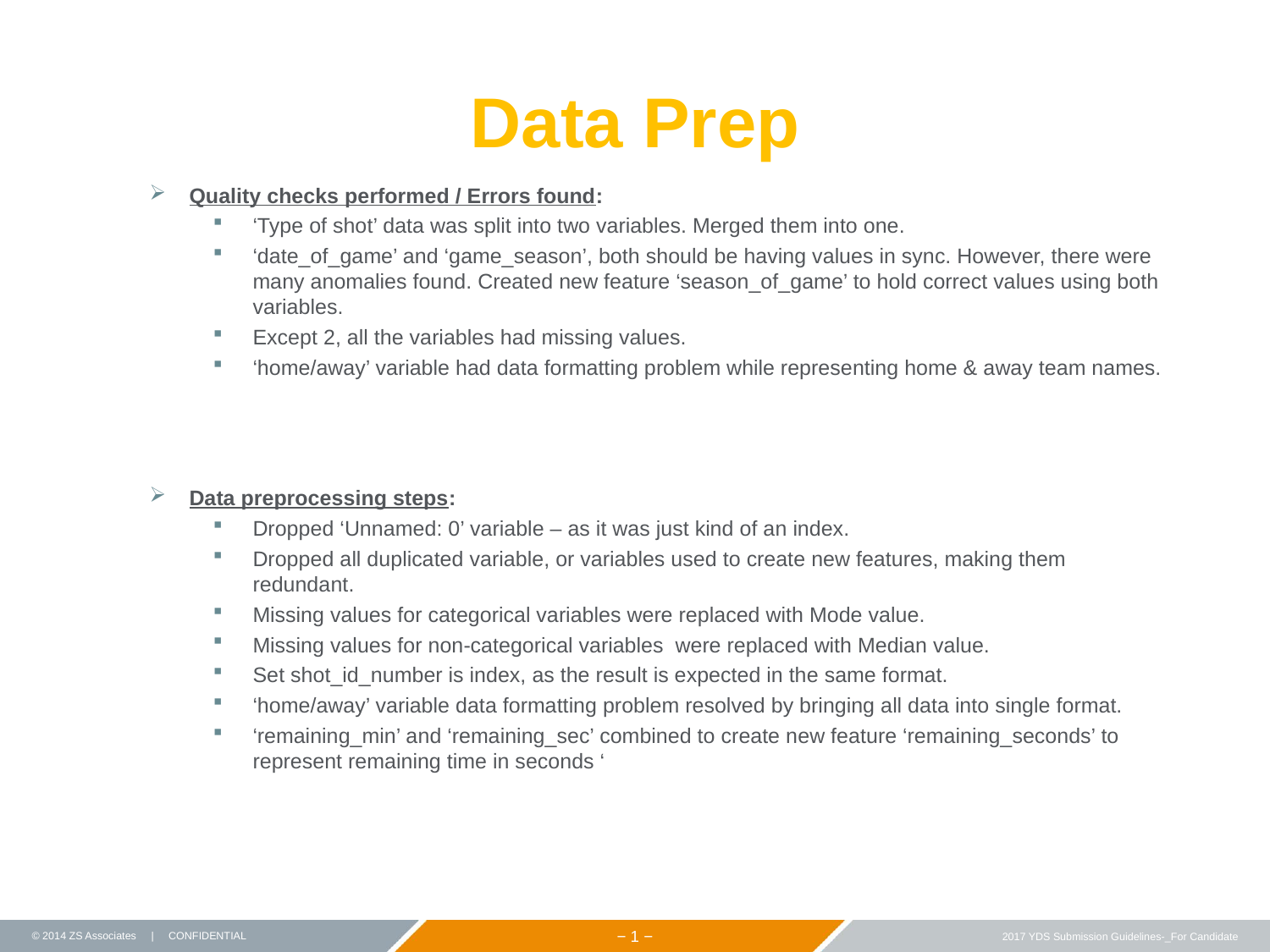

# Data Prep
Quality checks performed / Errors found:
‘Type of shot’ data was split into two variables. Merged them into one.
‘date_of_game’ and ‘game_season’, both should be having values in sync. However, there were many anomalies found. Created new feature ‘season_of_game’ to hold correct values using both variables.
Except 2, all the variables had missing values.
‘home/away’ variable had data formatting problem while representing home & away team names.

Data preprocessing steps:
Dropped ‘Unnamed: 0’ variable – as it was just kind of an index.
Dropped all duplicated variable, or variables used to create new features, making them redundant.
Missing values for categorical variables were replaced with Mode value.
Missing values for non-categorical variables  were replaced with Median value.
Set shot_id_number is index, as the result is expected in the same format.
‘home/away’ variable data formatting problem resolved by bringing all data into single format.
‘remaining_min’ and ‘remaining_sec’ combined to create new feature ‘remaining_seconds’ to represent remaining time in seconds ‘